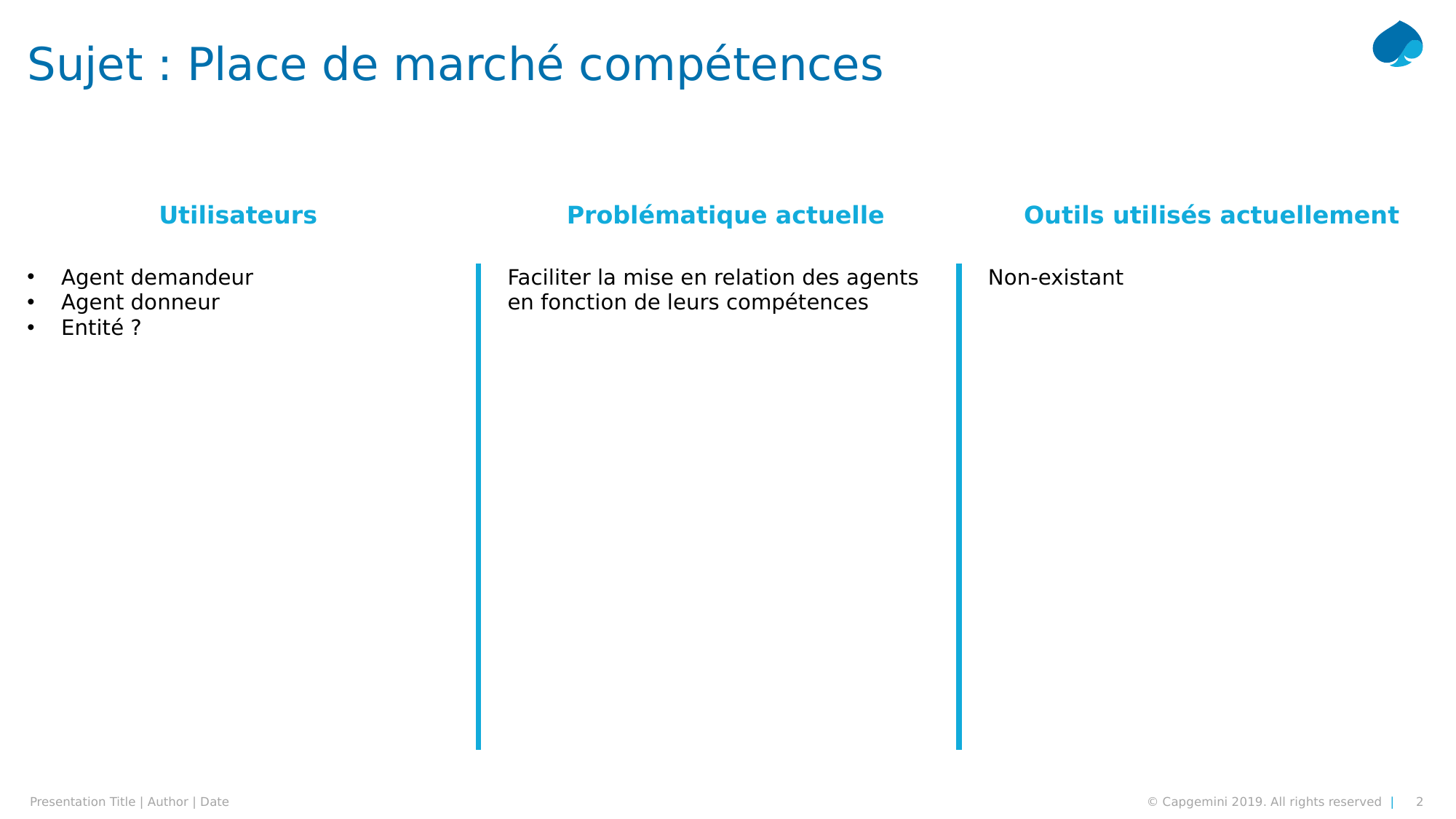

# Sujet : Place de marché compétences
Utilisateurs
Problématique actuelle
Outils utilisés actuellement

Agent demandeur
Agent donneur
Entité ?

Faciliter la mise en relation des agents en fonction de leurs compétences
Non-existant
2